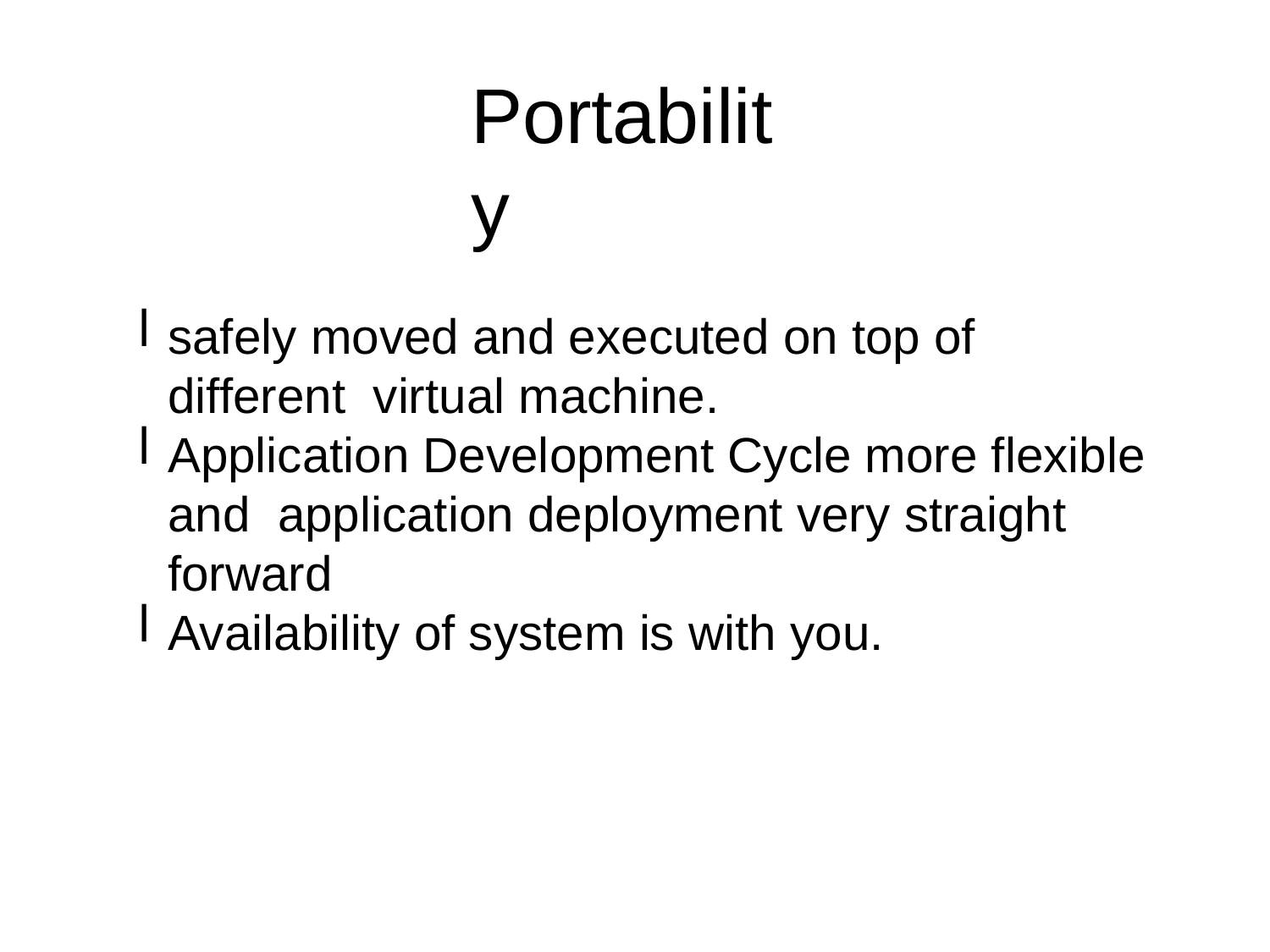

Portability
safely moved and executed on top of different  virtual machine.
Application Development Cycle more flexible and  application deployment very straight forward
Availability of system is with you.